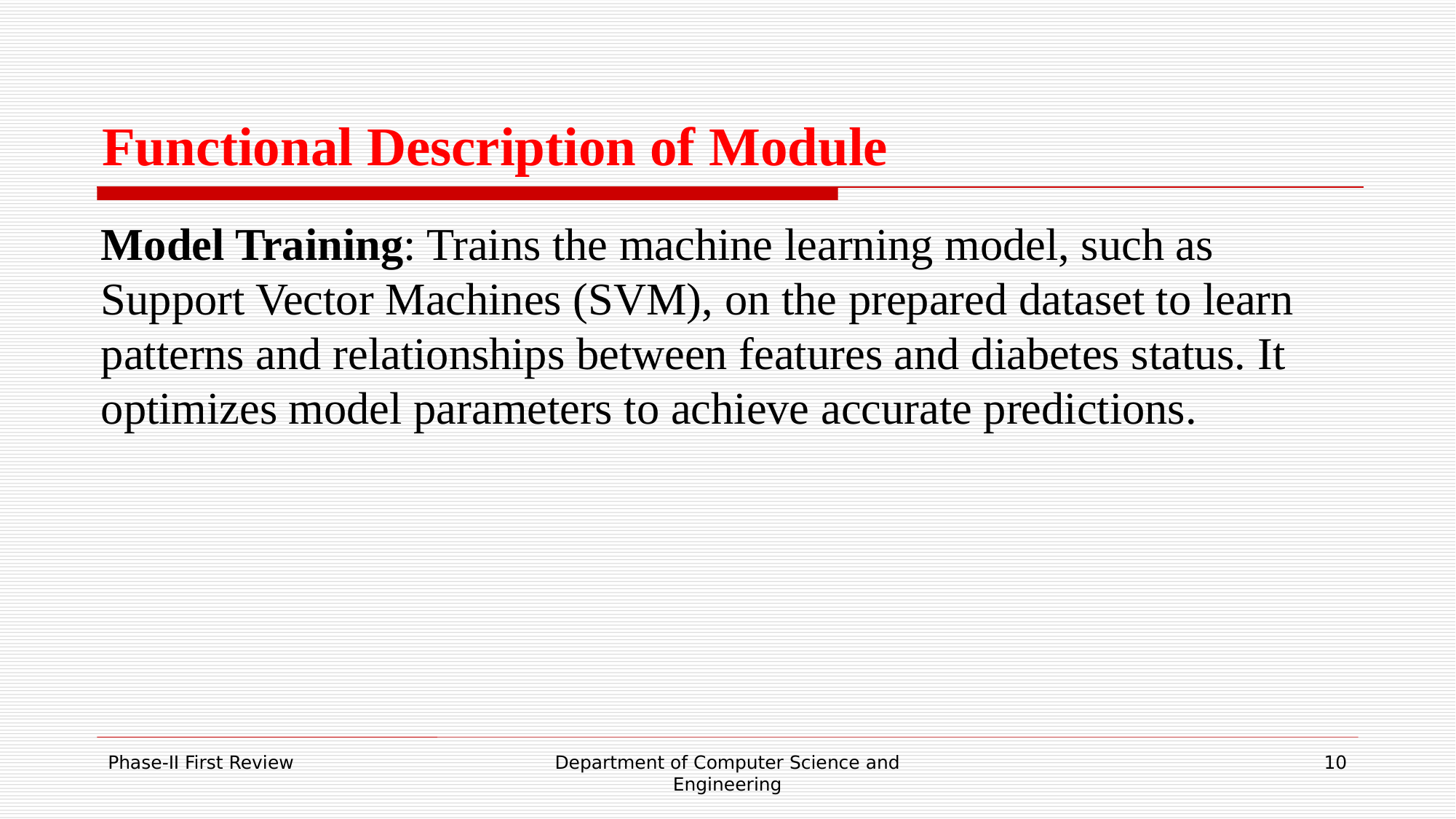

# Functional Description of Module
Model Training: Trains the machine learning model, such as Support Vector Machines (SVM), on the prepared dataset to learn patterns and relationships between features and diabetes status. It optimizes model parameters to achieve accurate predictions.
Phase-II First Review
Department of Computer Science and Engineering
10